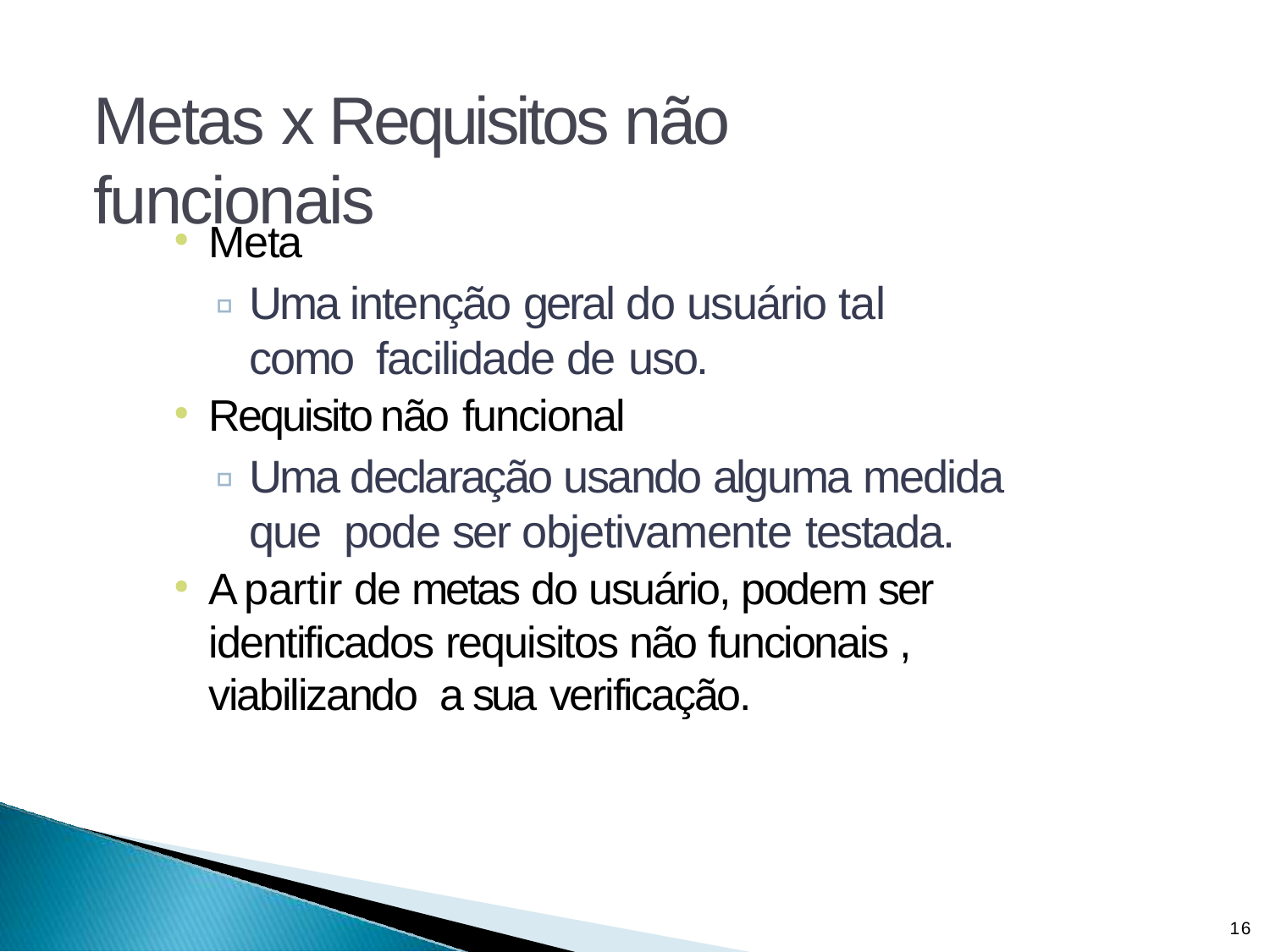

# Metas x Requisitos não funcionais
Meta
▫	Uma intenção geral do usuário tal como  facilidade de uso.
Requisito não funcional
▫	Uma declaração usando alguma medida que  pode ser objetivamente testada.
A partir de metas do usuário, podem ser  identificados requisitos não funcionais , viabilizando  a sua verificação.
16